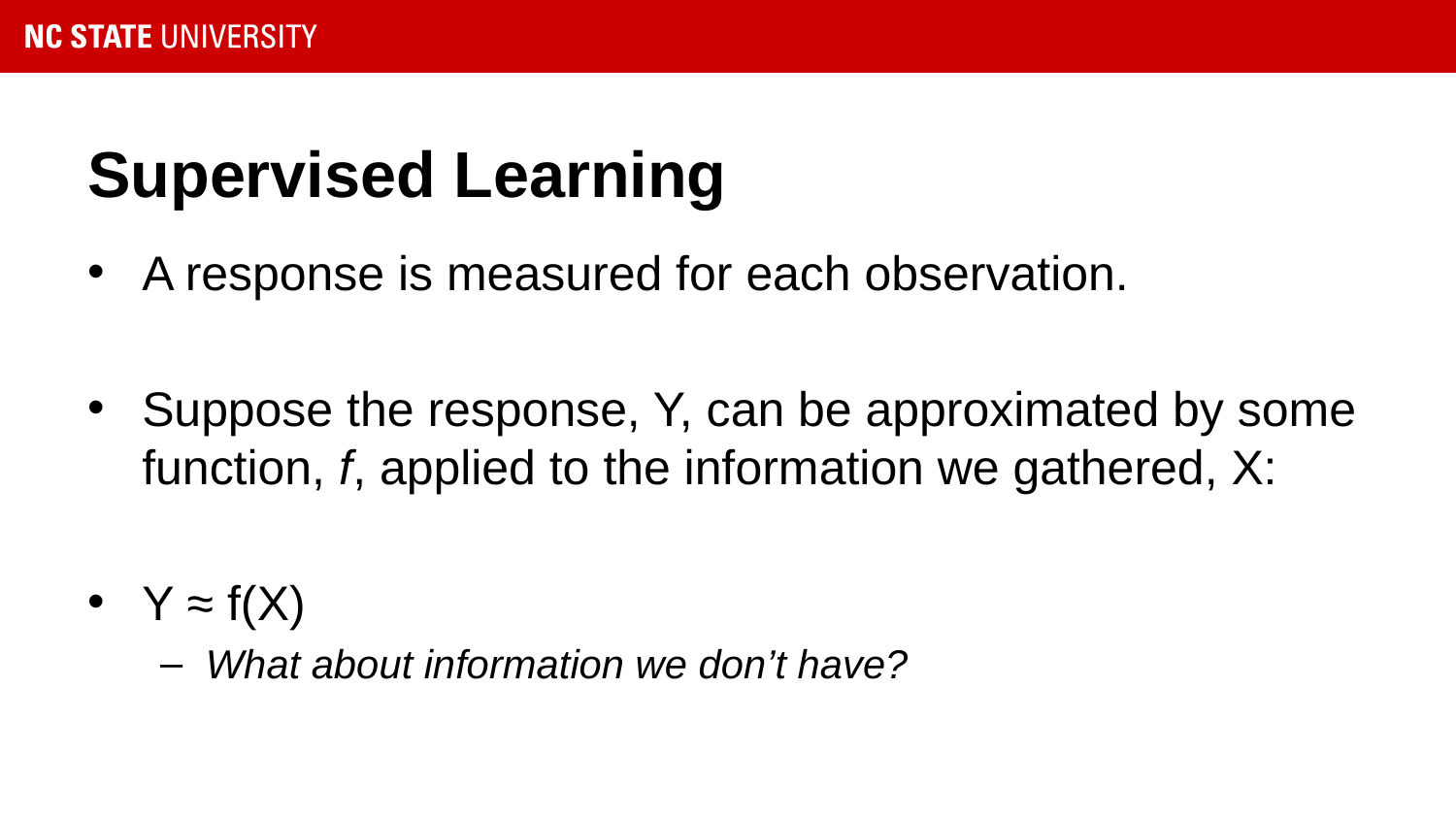

# Supervised Learning
A response is measured for each observation.

Suppose the response, Y, can be approximated by some function, f, applied to the information we gathered, X:

Y ≈ f(X)
What about information we don’t have?